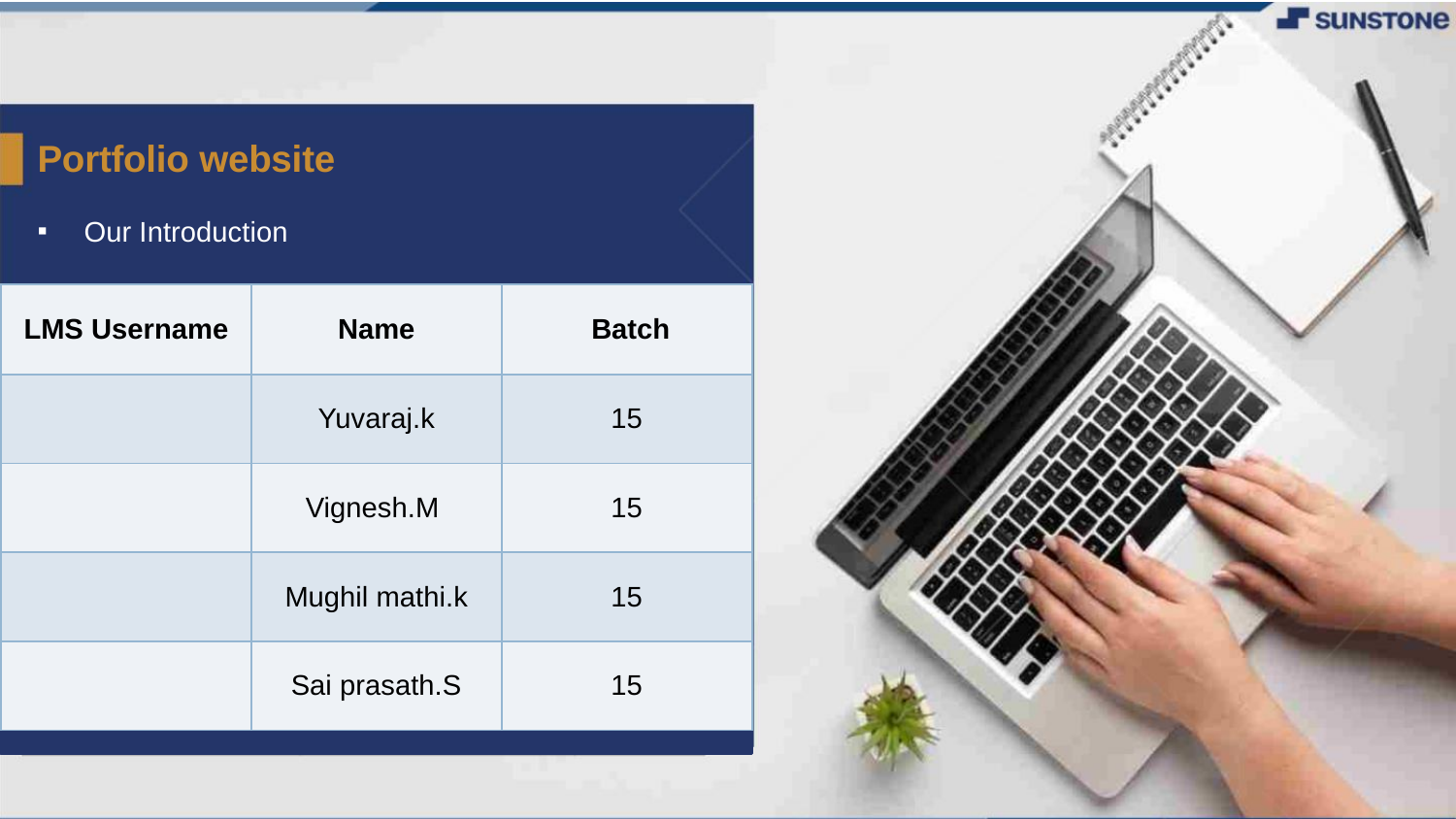

Portfolio website
Our Introduction
▪
| LMS Username | Name | Batch |
| --- | --- | --- |
|  | Yuvaraj.k | 15 |
|  | Vignesh.M | 15 |
|  | Mughil mathi.k | 15 |
|  | Sai prasath.S | 15 |

LMS Username
Name
Batch